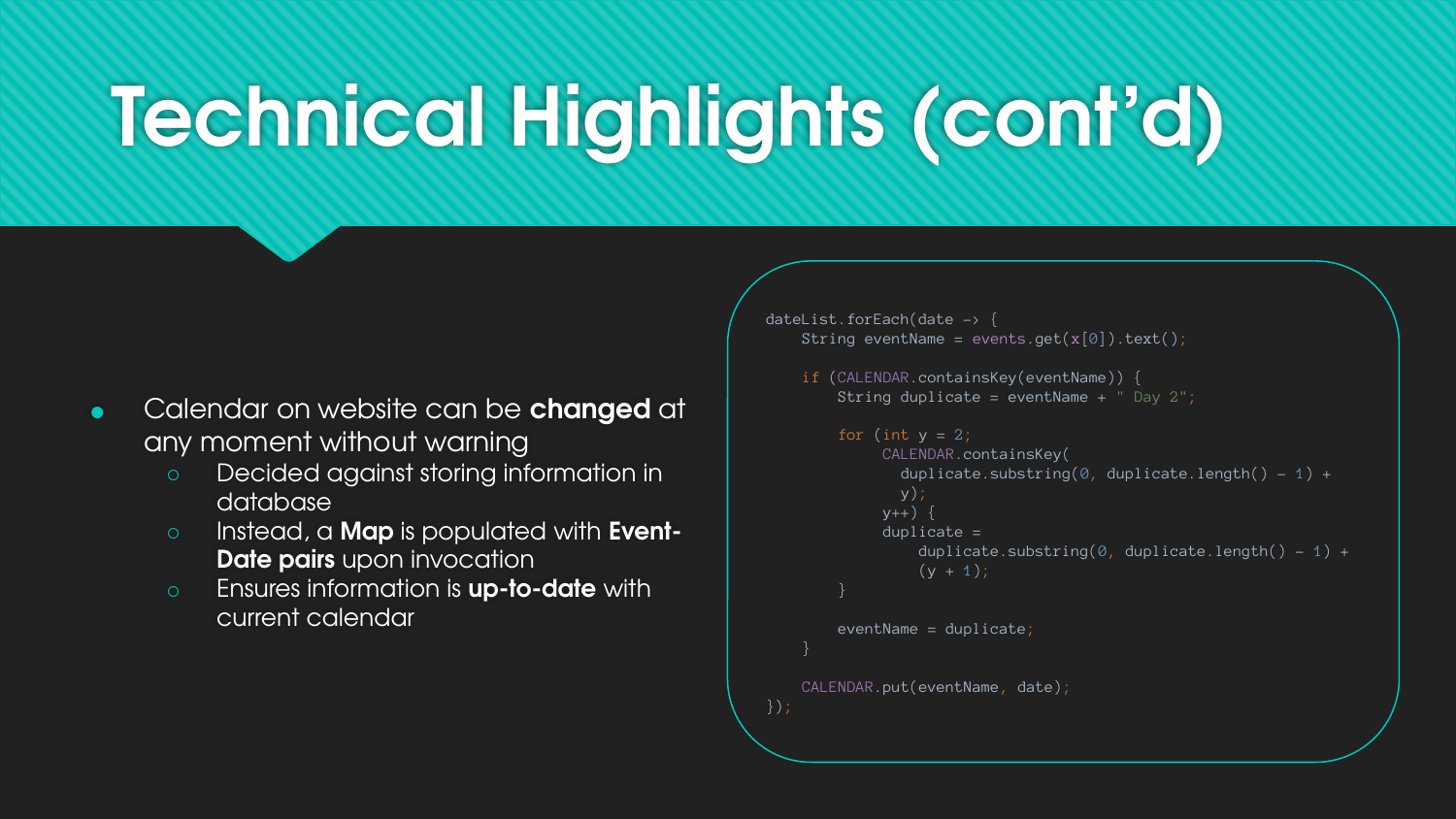

# Technical Highlights (cont’d)
Calendar on website can be changed at any moment without warning
Decided against storing information in database
Instead, a Map is populated with Event-Date pairs upon invocation
Ensures information is up-to-date with current calendar
dateList.forEach(date -> {
    String eventName = events.get(x[0]).text();

    if (CALENDAR.containsKey(eventName)) {
        String duplicate = eventName + " Day 2";

        for (int y = 2;
             CALENDAR.containsKey(
               duplicate.substring(0, duplicate.length() - 1) +
               y);
             y++) {
             duplicate =
                 duplicate.substring(0, duplicate.length() - 1) +
                 (y + 1);
        }

        eventName = duplicate;
    }

    CALENDAR.put(eventName, date);
});